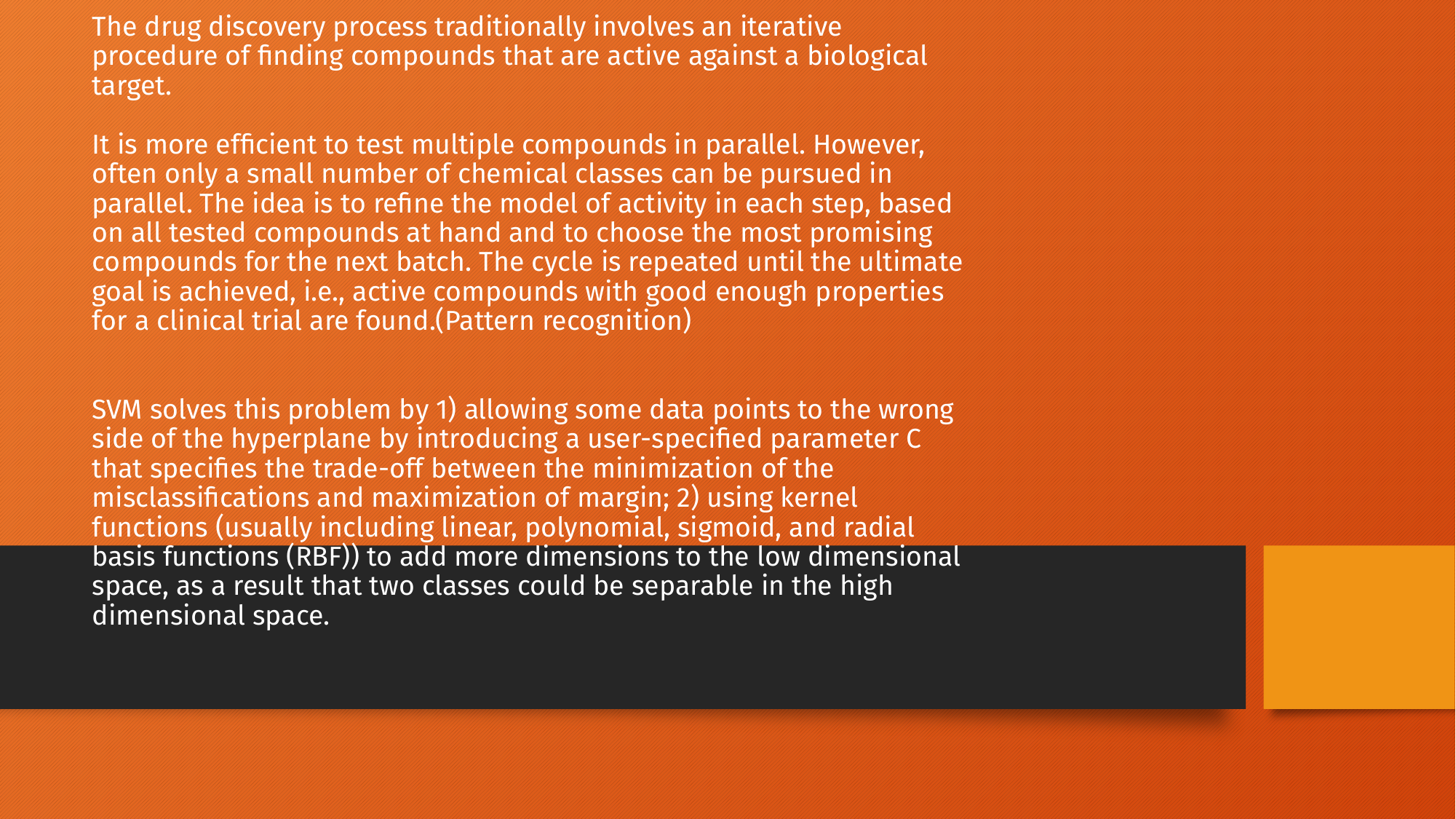

# The drug discovery process traditionally involves an iterative procedure of finding compounds that are active against a biological target. It is more efficient to test multiple compounds in parallel. However, often only a small number of chemical classes can be pursued in parallel. The idea is to refine the model of activity in each step, based on all tested compounds at hand and to choose the most promising compounds for the next batch. The cycle is repeated until the ultimate goal is achieved, i.e., active compounds with good enough properties for a clinical trial are found.(Pattern recognition) SVM solves this problem by 1) allowing some data points to the wrong side of the hyperplane by introducing a user-specified parameter C that specifies the trade-off between the minimization of the misclassifications and maximization of margin; 2) using kernel functions (usually including linear, polynomial, sigmoid, and radial basis functions (RBF)) to add more dimensions to the low dimensional space, as a result that two classes could be separable in the high dimensional space.